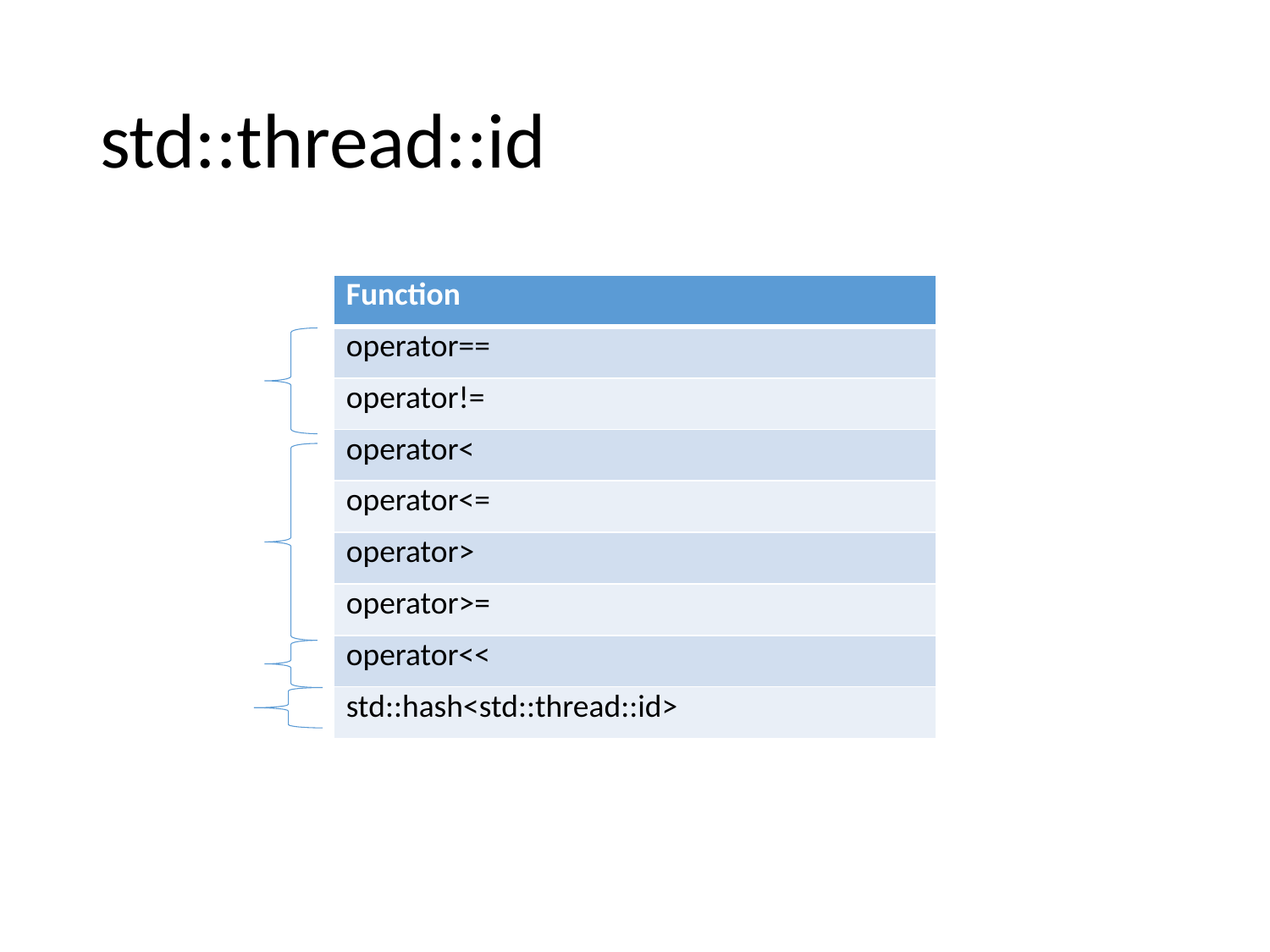

# std::thread::id
| Function |
| --- |
| operator== |
| operator!= |
| operator< |
| operator<= |
| operator> |
| operator>= |
| operator<< |
| std::hash<std::thread::id> |